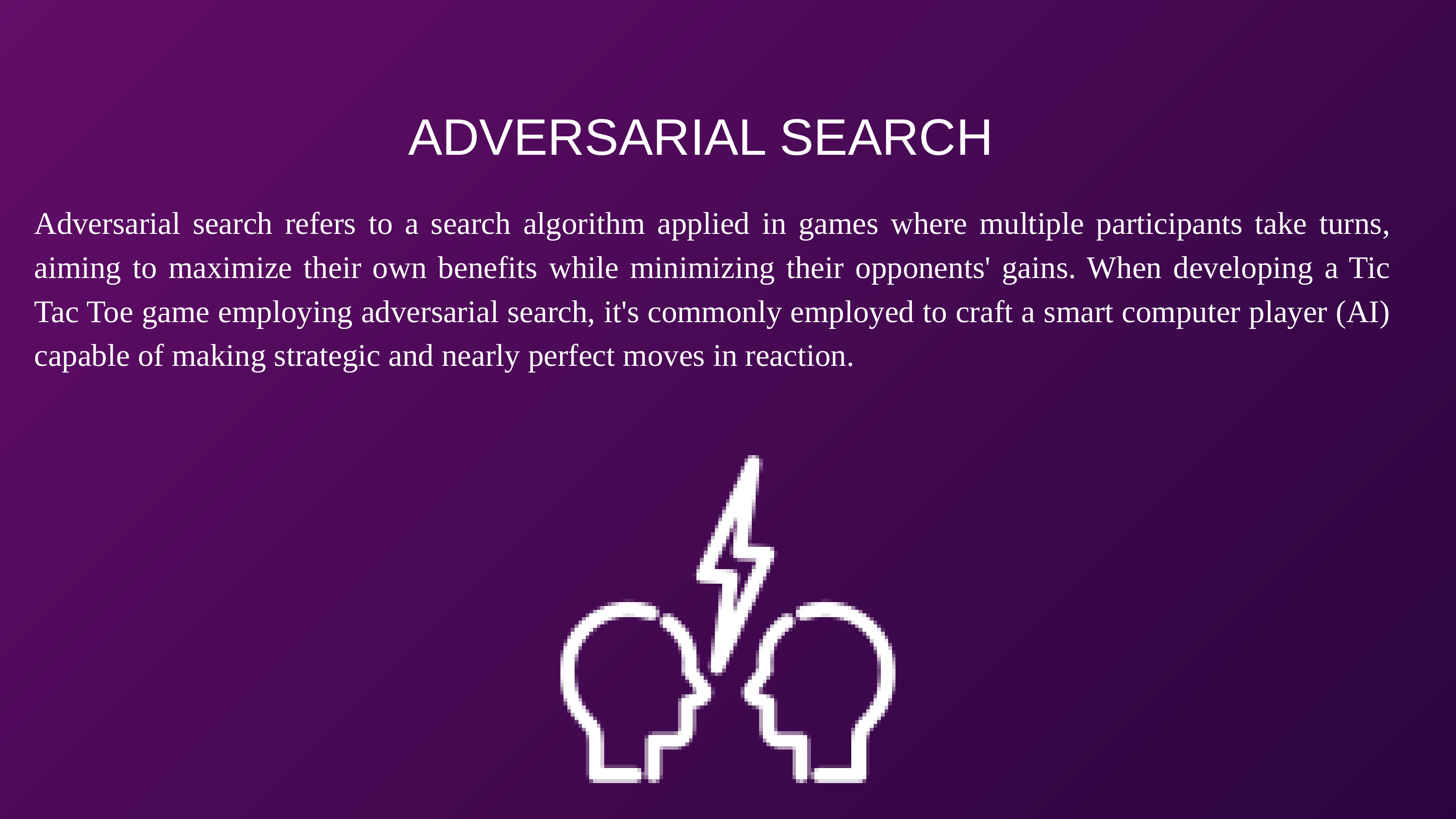

ADVERSARIAL SEARCH

Adversarial search refers to a search algorithm applied in games where multiple participants take turns, aiming to maximize their own benefits while minimizing their opponents' gains. When developing a Tic Tac Toe game employing adversarial search, it's commonly employed to craft a smart computer player (AI) capable of making strategic and nearly perfect moves in reaction.